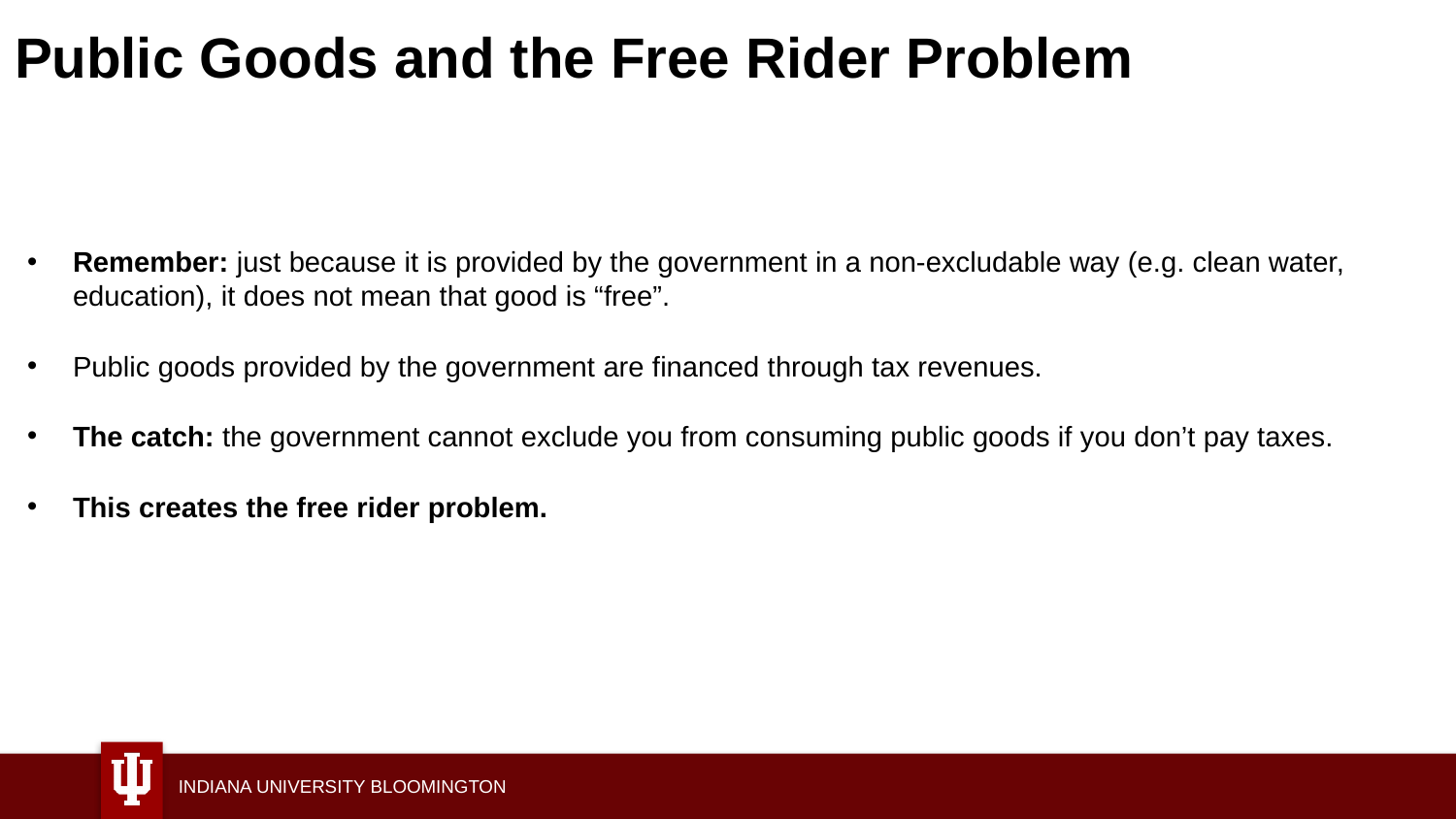

# Public Goods and the Free Rider Problem
Remember: just because it is provided by the government in a non-excludable way (e.g. clean water, education), it does not mean that good is “free”.
Public goods provided by the government are financed through tax revenues.
The catch: the government cannot exclude you from consuming public goods if you don’t pay taxes.
This creates the free rider problem.